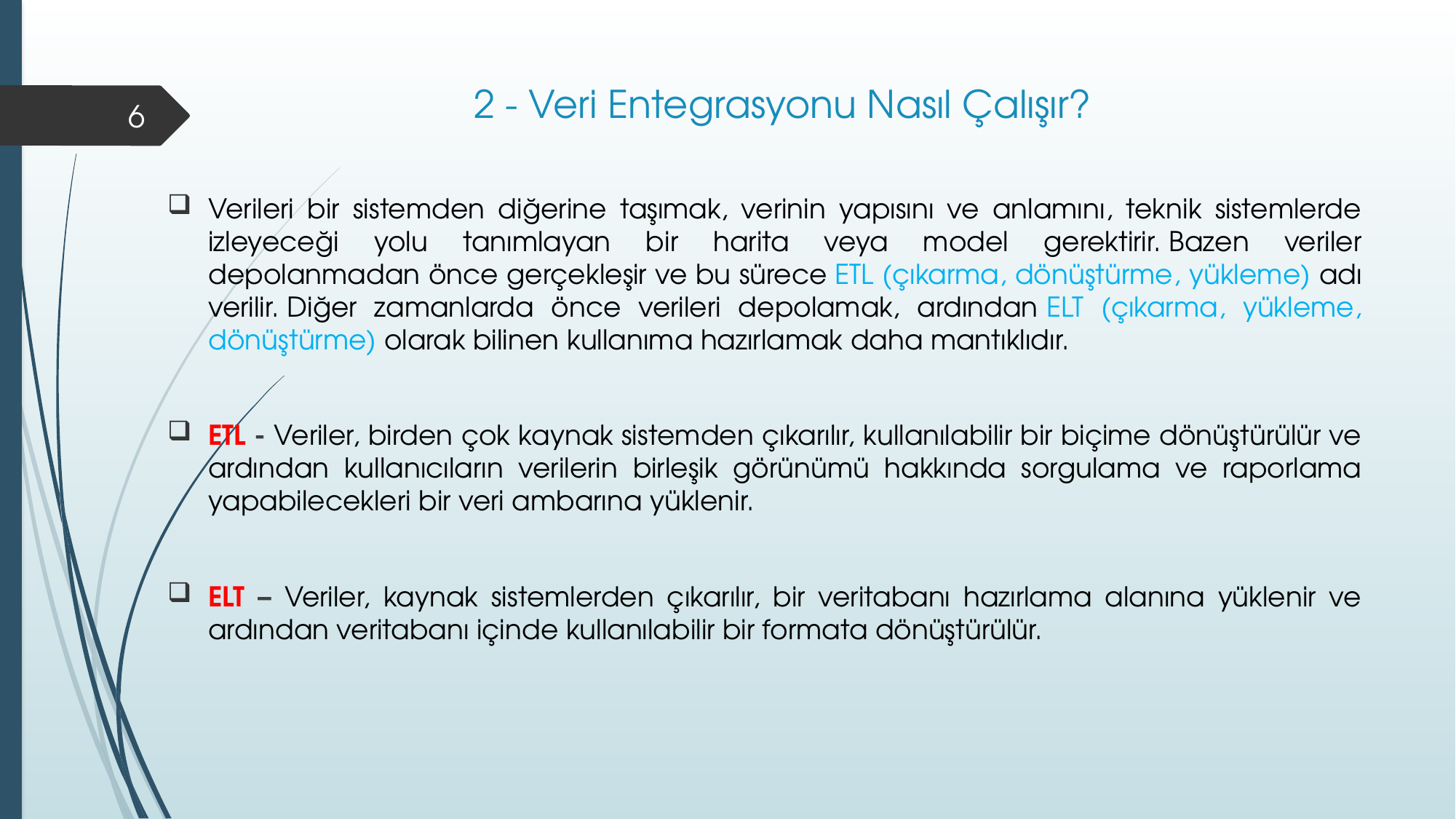

# 2 - Veri Entegrasyonu Nasıl Çalışır?
6
Verileri bir sistemden diğerine taşımak, verinin yapısını ve anlamını, teknik sistemlerde izleyeceği yolu tanımlayan bir harita veya model gerektirir. Bazen veriler depolanmadan önce gerçekleşir ve bu sürece ETL (çıkarma, dönüştürme, yükleme) adı verilir. Diğer zamanlarda önce verileri depolamak, ardından ELT (çıkarma, yükleme, dönüştürme) olarak bilinen kullanıma hazırlamak daha mantıklıdır.

ETL - Veriler, birden çok kaynak sistemden çıkarılır, kullanılabilir bir biçime dönüştürülür ve ardından kullanıcıların verilerin birleşik görünümü hakkında sorgulama ve raporlama yapabilecekleri bir veri ambarına yüklenir.

ELT – Veriler, kaynak sistemlerden çıkarılır, bir veritabanı hazırlama alanına yüklenir ve ardından veritabanı içinde kullanılabilir bir formata dönüştürülür.